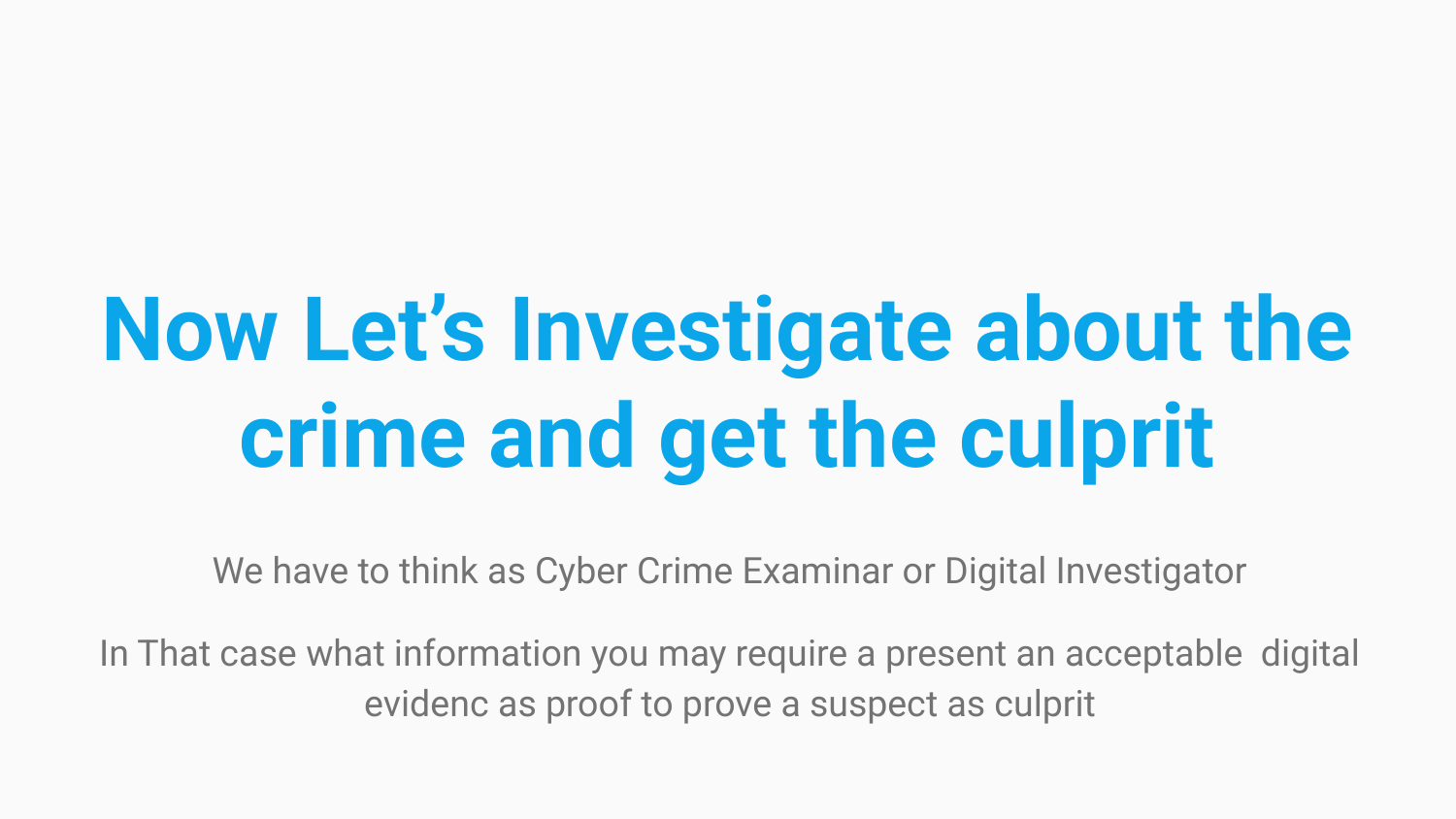

# Now Let’s Investigate about the crime and get the culprit
We have to think as Cyber Crime Examinar or Digital Investigator
In That case what information you may require a present an acceptable  digital evidenc as proof to prove a suspect as culprit